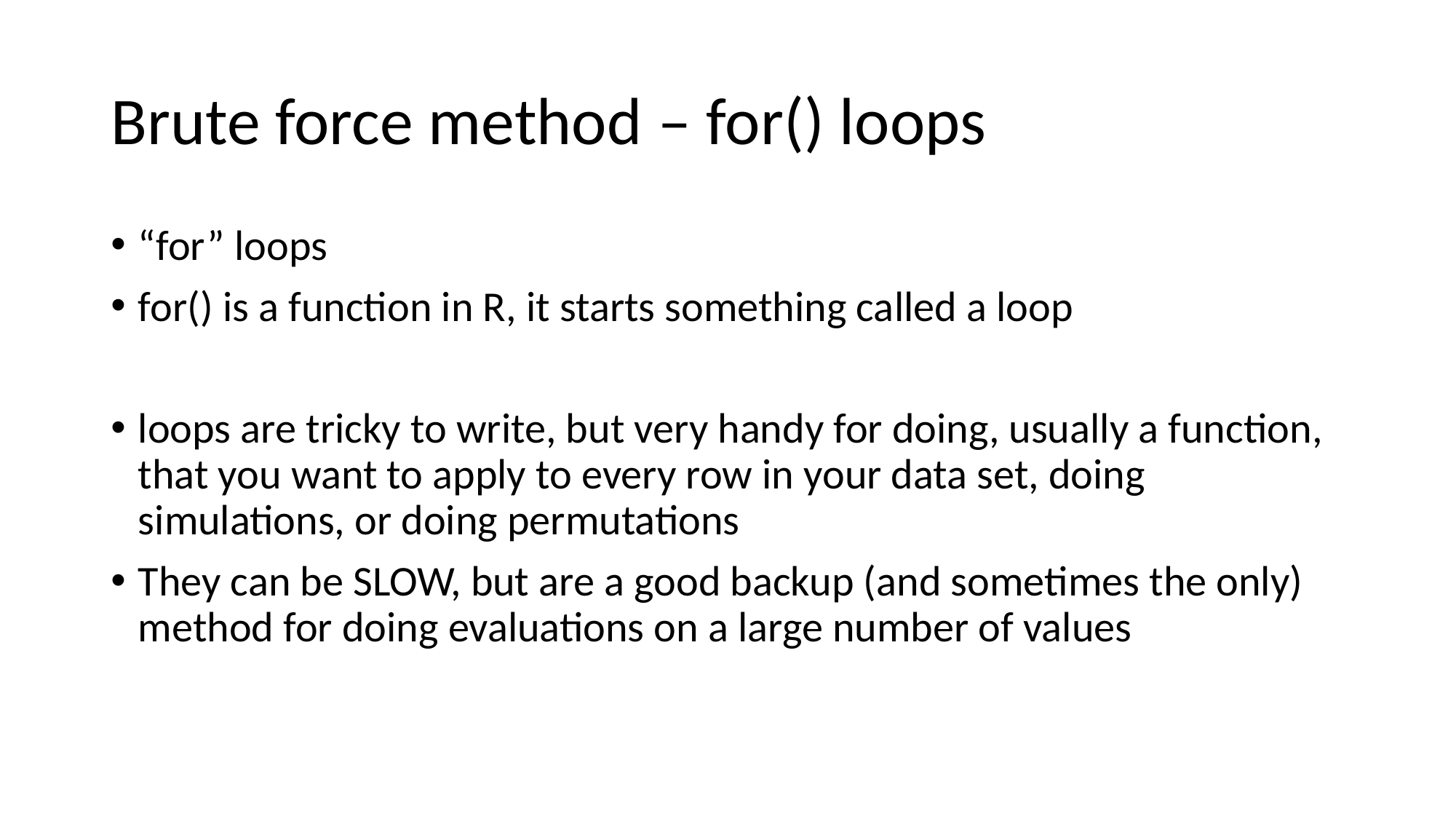

# Brute force method – for() loops
“for” loops
for() is a function in R, it starts something called a loop

loops are tricky to write, but very handy for doing, usually a function, that you want to apply to every row in your data set, doing simulations, or doing permutations
They can be SLOW, but are a good backup (and sometimes the only) method for doing evaluations on a large number of values